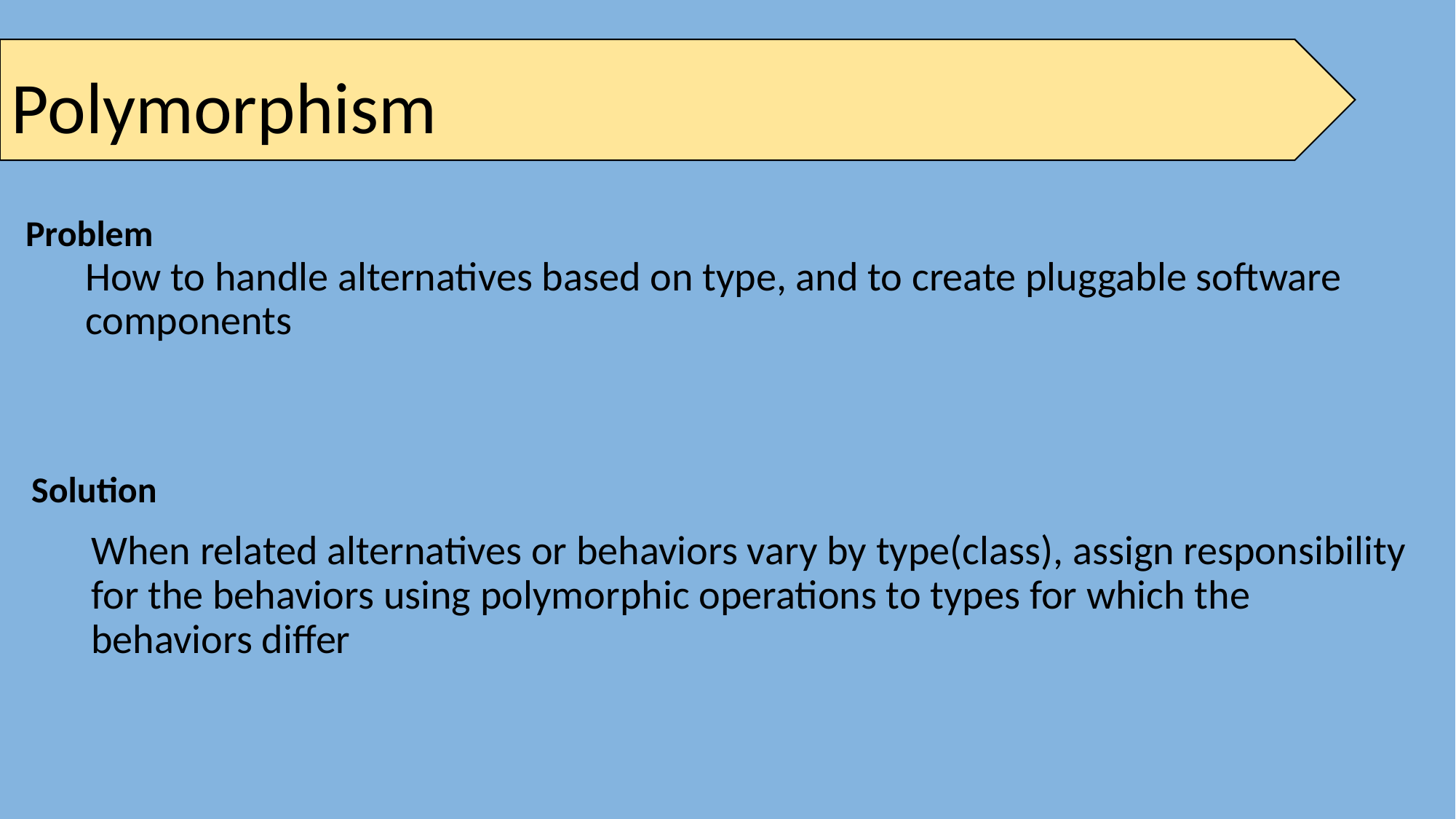

# Polymorphism
Problem
How to handle alternatives based on type, and to create pluggable software components

Solution
When related alternatives or behaviors vary by type(class), assign responsibility for the behaviors using polymorphic operations to types for which the behaviors differ